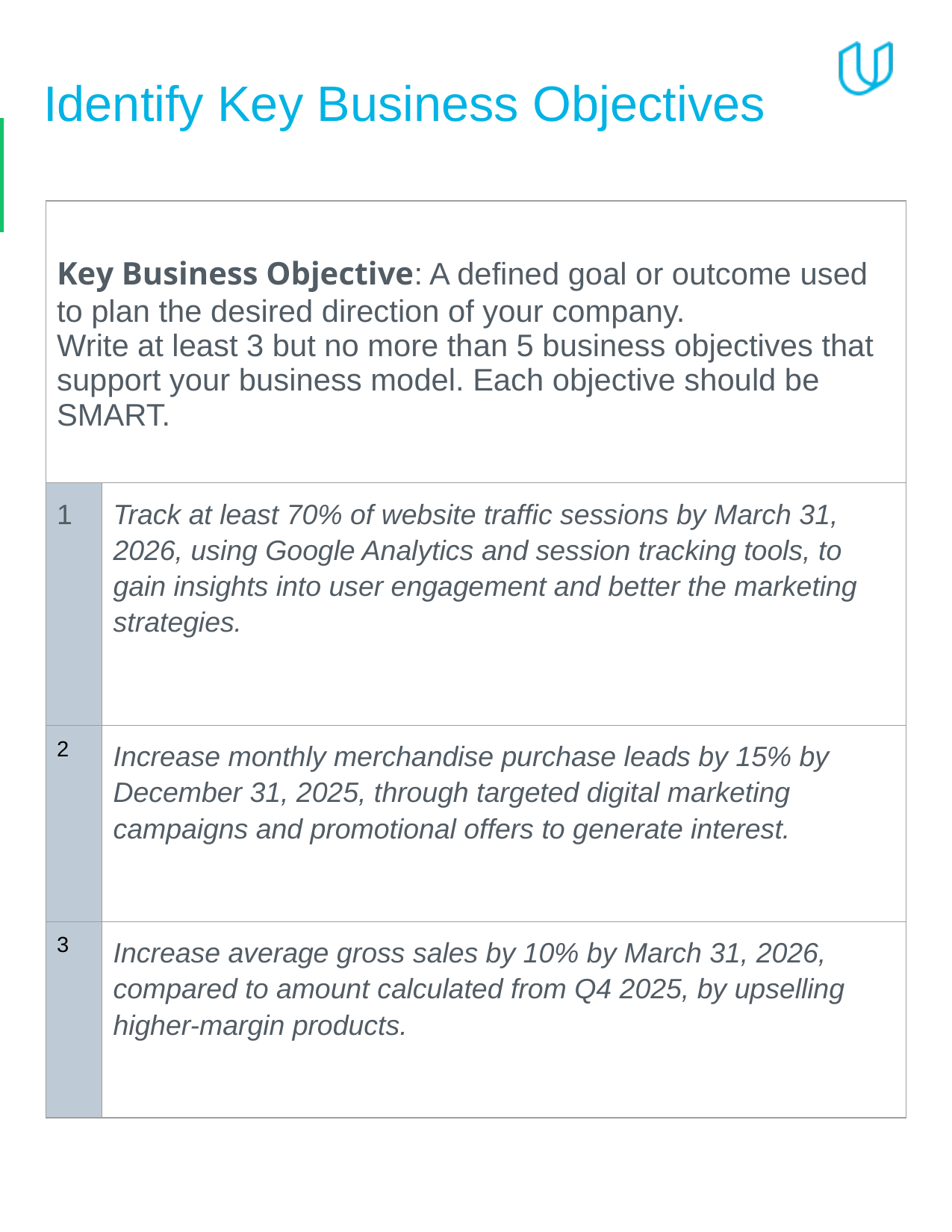

# Identify Key Business Objectives
| Key Business Objective: A defined goal or outcome used to plan the desired direction of your company. Write at least 3 but no more than 5 business objectives that support your business model. Each objective should be SMART. |  |
| --- | --- |
| 1 | Track at least 70% of website traffic sessions by March 31, 2026, using Google Analytics and session tracking tools, to gain insights into user engagement and better the marketing strategies. |
| 2 | Increase monthly merchandise purchase leads by 15% by December 31, 2025, through targeted digital marketing campaigns and promotional offers to generate interest. |
| 3 | Increase average gross sales by 10% by March 31, 2026, compared to amount calculated from Q4 2025, by upselling higher-margin products. |